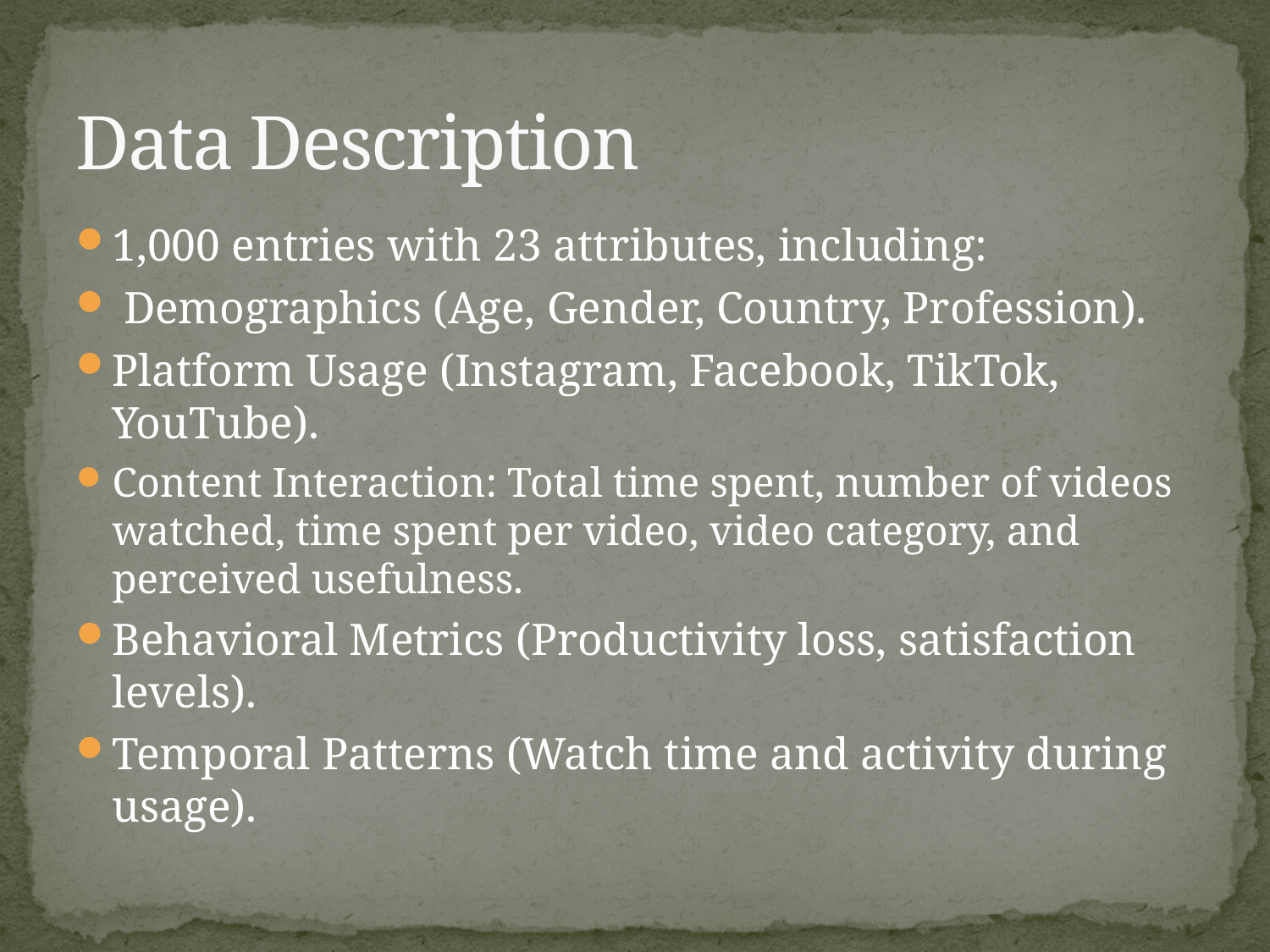

# Data Description
1,000 entries with 23 attributes, including:
 Demographics (Age, Gender, Country, Profession).
Platform Usage (Instagram, Facebook, TikTok, YouTube).
Content Interaction: Total time spent, number of videos watched, time spent per video, video category, and perceived usefulness.
Behavioral Metrics (Productivity loss, satisfaction levels).
Temporal Patterns (Watch time and activity during usage).